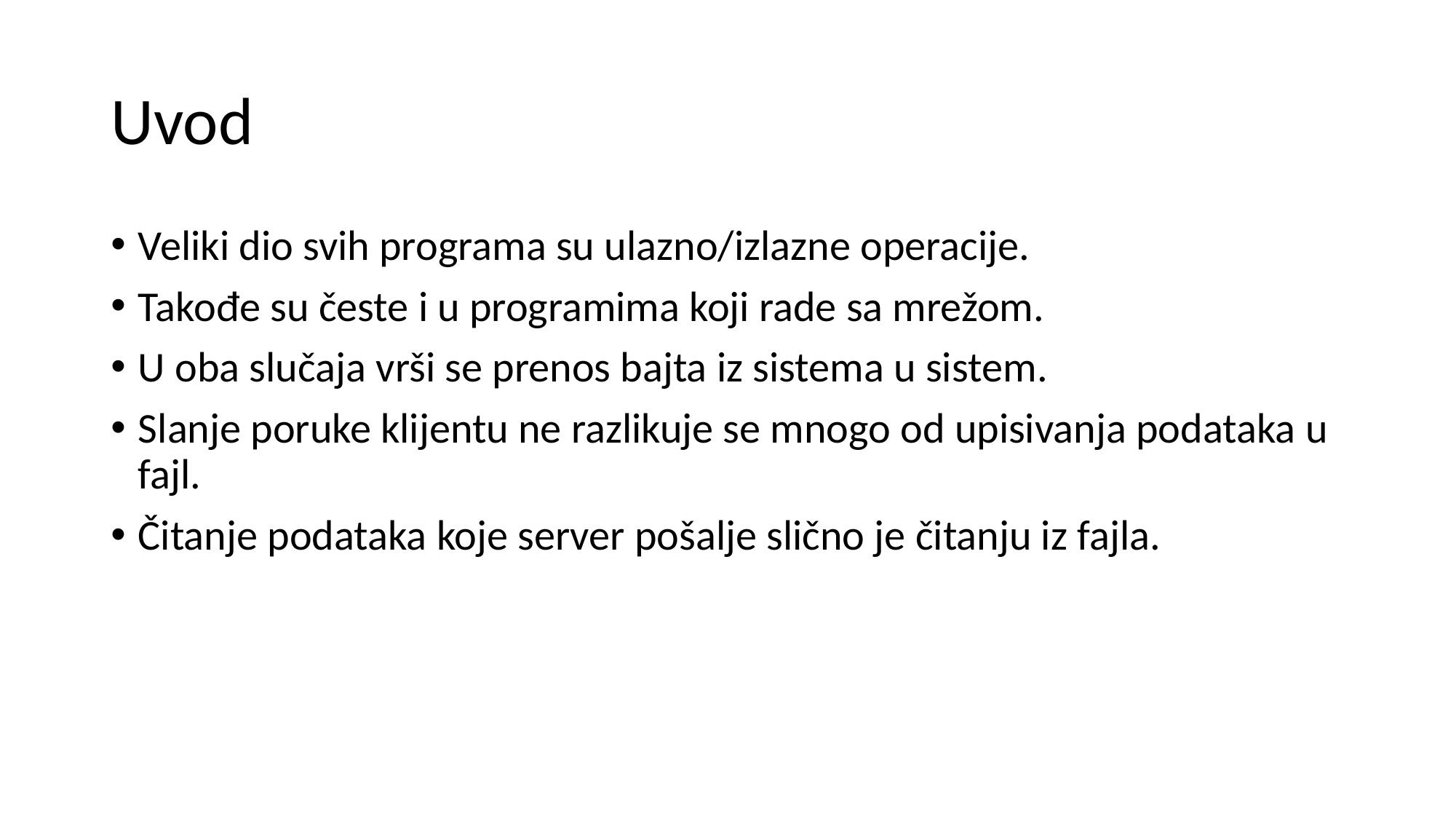

# Uvod
Veliki dio svih programa su ulazno/izlazne operacije.
Takođe su česte i u programima koji rade sa mrežom.
U oba slučaja vrši se prenos bajta iz sistema u sistem.
Slanje poruke klijentu ne razlikuje se mnogo od upisivanja podataka u fajl.
Čitanje podataka koje server pošalje slično je čitanju iz fajla.